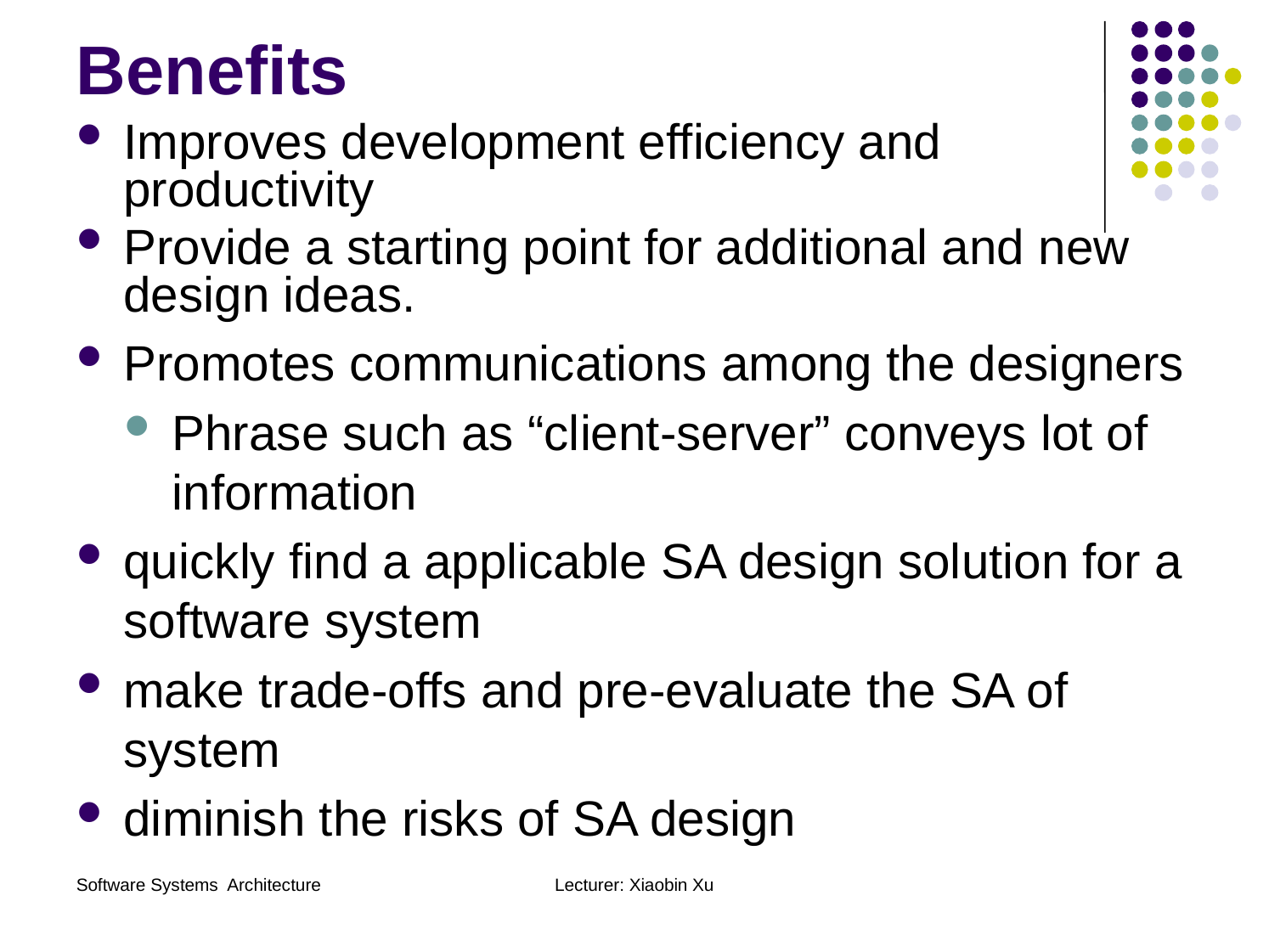

# Benefits
Improves development efficiency and productivity
Provide a starting point for additional and new design ideas.
Promotes communications among the designers
Phrase such as “client-server” conveys lot of information
quickly find a applicable SA design solution for a software system
make trade-offs and pre-evaluate the SA of system
diminish the risks of SA design
Software Systems  Architecture
Lecturer: Xiaobin Xu